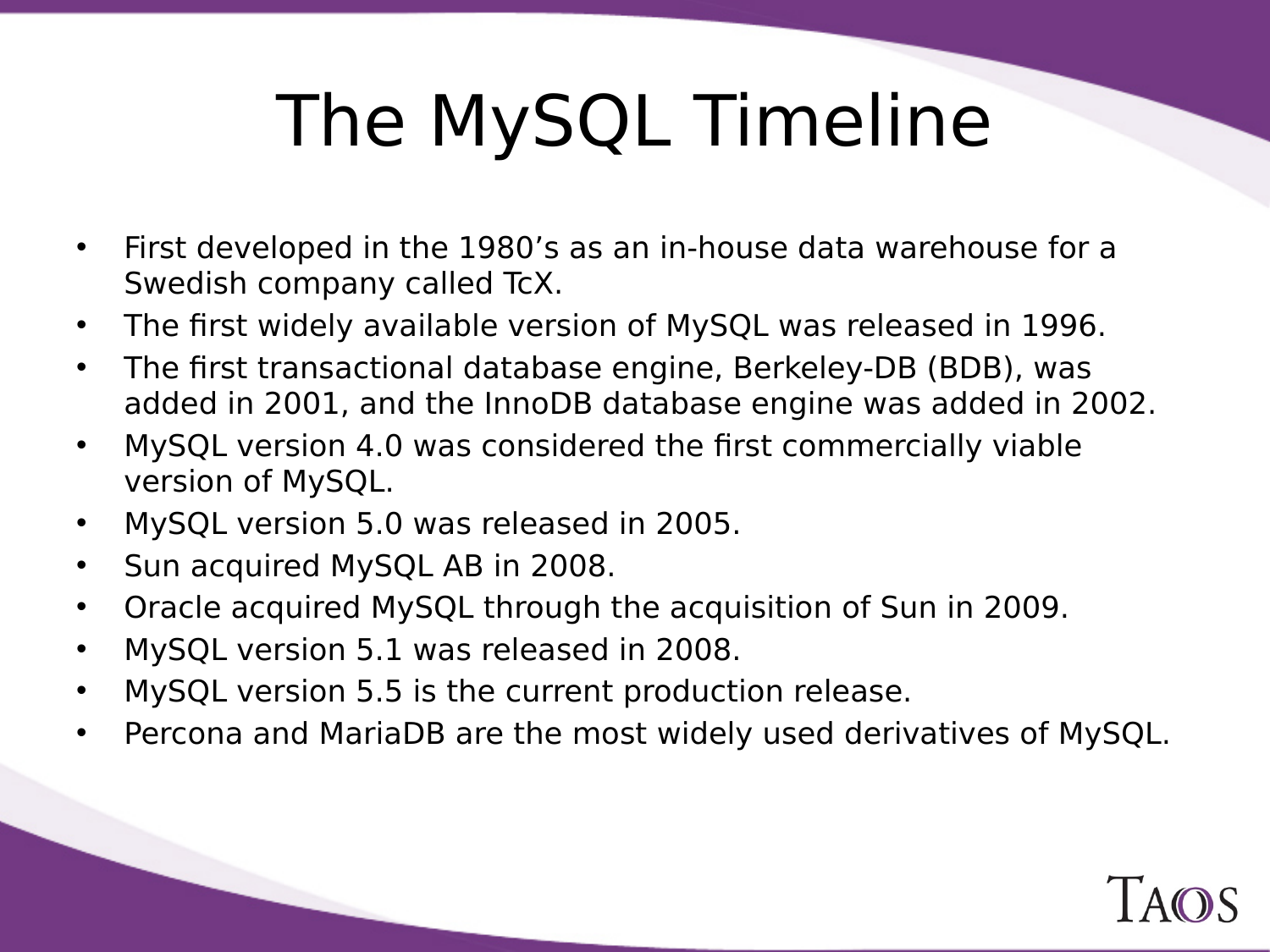

# The MySQL Timeline
First developed in the 1980’s as an in-house data warehouse for a Swedish company called TcX.
The first widely available version of MySQL was released in 1996.
The first transactional database engine, Berkeley-DB (BDB), was added in 2001, and the InnoDB database engine was added in 2002.
MySQL version 4.0 was considered the first commercially viable version of MySQL.
MySQL version 5.0 was released in 2005.
Sun acquired MySQL AB in 2008.
Oracle acquired MySQL through the acquisition of Sun in 2009.
MySQL version 5.1 was released in 2008.
MySQL version 5.5 is the current production release.
Percona and MariaDB are the most widely used derivatives of MySQL.